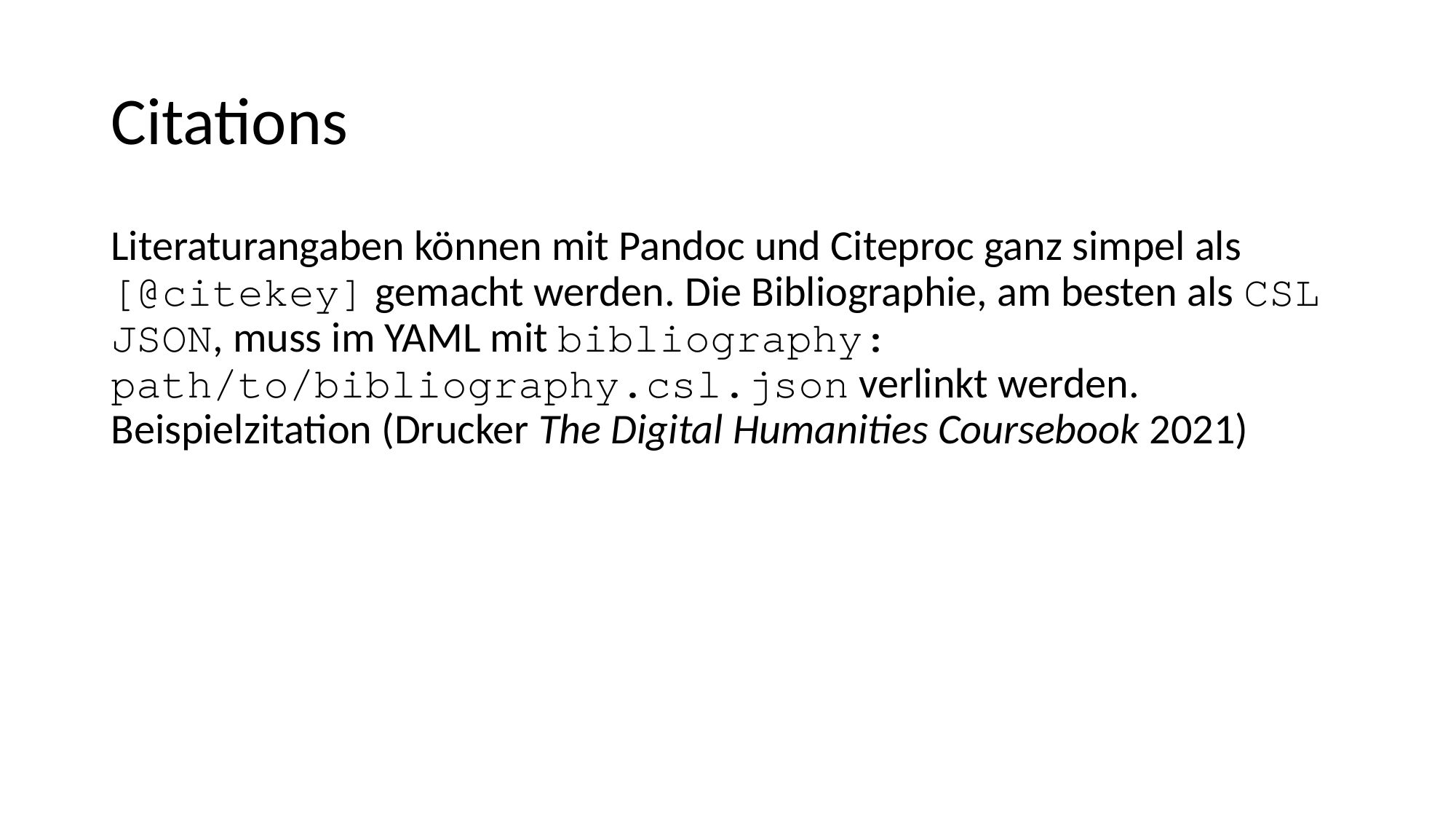

# Citations
Literaturangaben können mit Pandoc und Citeproc ganz simpel als [@citekey] gemacht werden. Die Bibliographie, am besten als CSL JSON, muss im YAML mit bibliography: path/to/bibliography.csl.json verlinkt werden. Beispielzitation (Drucker The Digital Humanities Coursebook 2021)